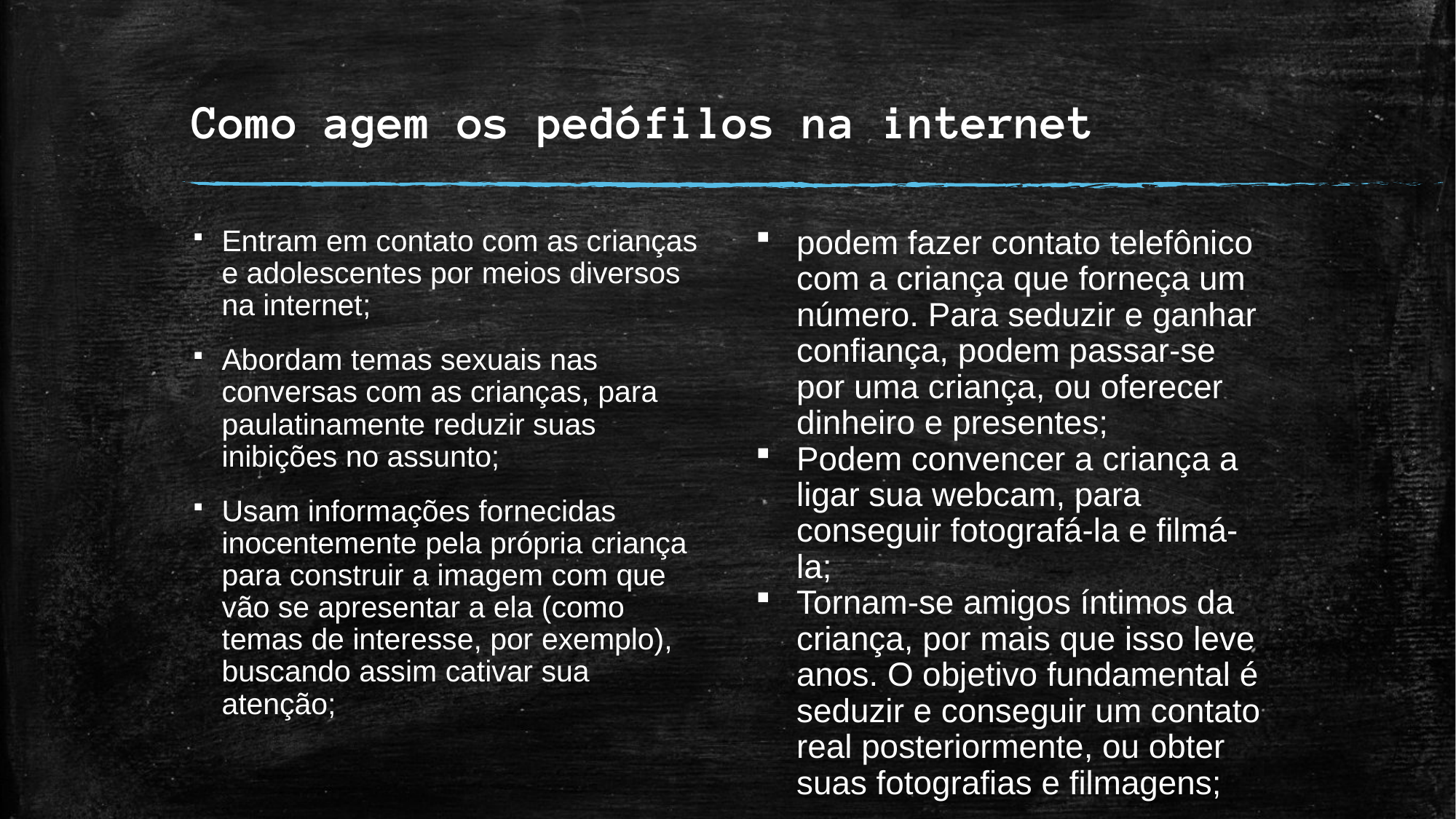

# Como agem os pedófilos na internet
Entram em contato com as crianças e adolescentes por meios diversos na internet;
Abordam temas sexuais nas conversas com as crianças, para paulatinamente reduzir suas inibições no assunto;
Usam informações fornecidas inocentemente pela própria criança para construir a imagem com que vão se apresentar a ela (como temas de interesse, por exemplo), buscando assim cativar sua atenção;
podem fazer contato telefônico com a criança que forneça um número. Para seduzir e ganhar confiança, podem passar-se por uma criança, ou oferecer dinheiro e presentes;
Podem convencer a criança a ligar sua webcam, para conseguir fotografá-la e filmá-la;
Tornam-se amigos íntimos da criança, por mais que isso leve anos. O objetivo fundamental é seduzir e conseguir um contato real posteriormente, ou obter suas fotografias e filmagens;